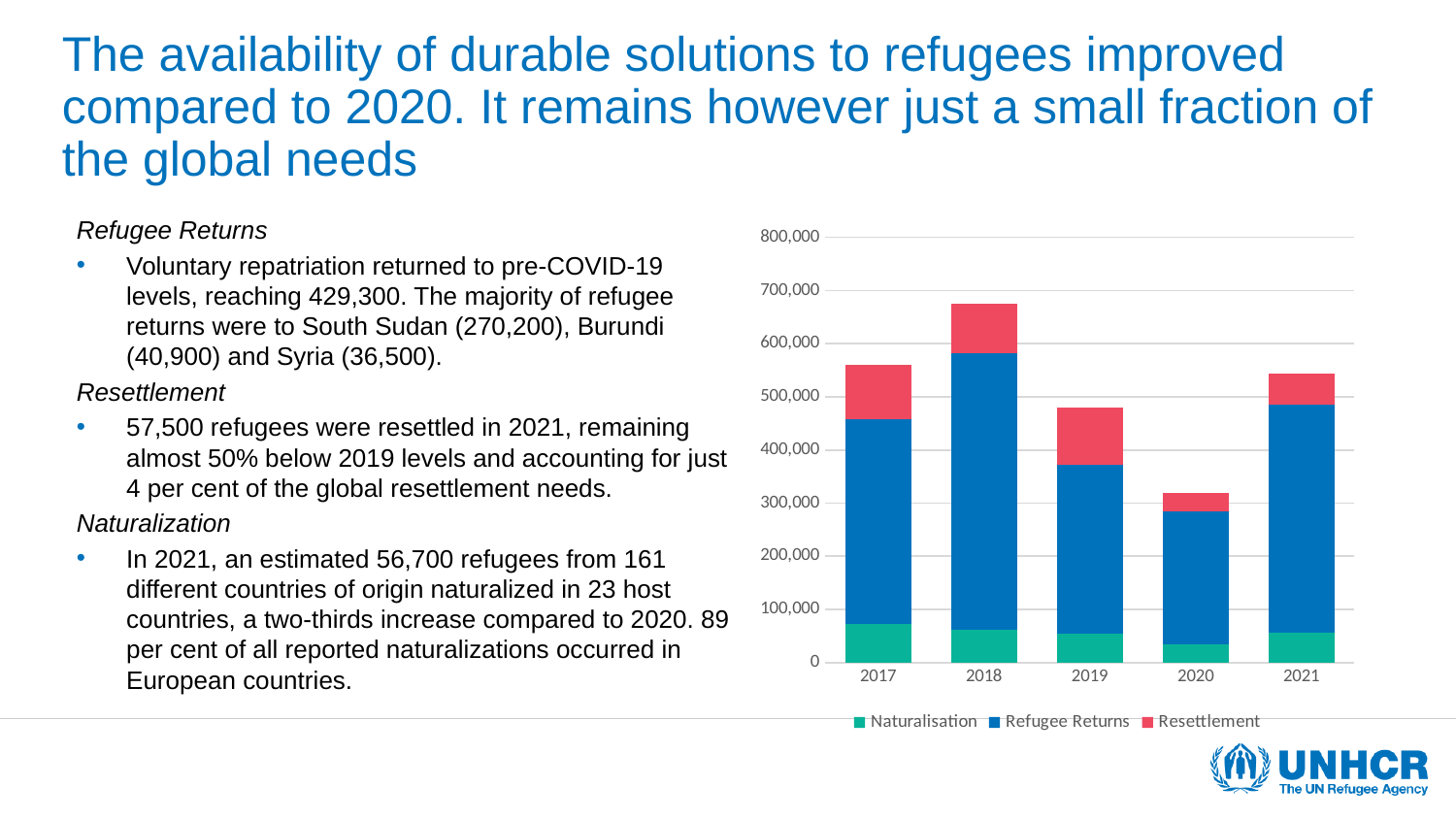

# The availability of durable solutions to refugees improved compared to 2020. It remains however just a small fraction of the global needs
Refugee Returns
Voluntary repatriation returned to pre-COVID-19 levels, reaching 429,300. The majority of refugee returns were to South Sudan (270,200), Burundi (40,900) and Syria (36,500).
Resettlement
57,500 refugees were resettled in 2021, remaining almost 50% below 2019 levels and accounting for just 4 per cent of the global resettlement needs.
Naturalization
In 2021, an estimated 56,700 refugees from 161 different countries of origin naturalized in 23 host countries, a two-thirds increase compared to 2020. 89 per cent of all reported naturalizations occurred in European countries.

### Chart

| Category | Naturalisation | Refugee Returns | Resettlement |
|---|---|---|---|
| 2017 | 73400.0 | 384900.0 | 102800.0 |
| 2018 | 62600.0 | 519400.0 | 92400.0 |
| 2019 | 55000.0 | 317200.0 | 107800.0 |
| 2020 | 33800.0 | 251000.0 | 34400.0 |
| 2021 | 56700.0 | 429300.0 | 57500.0 |